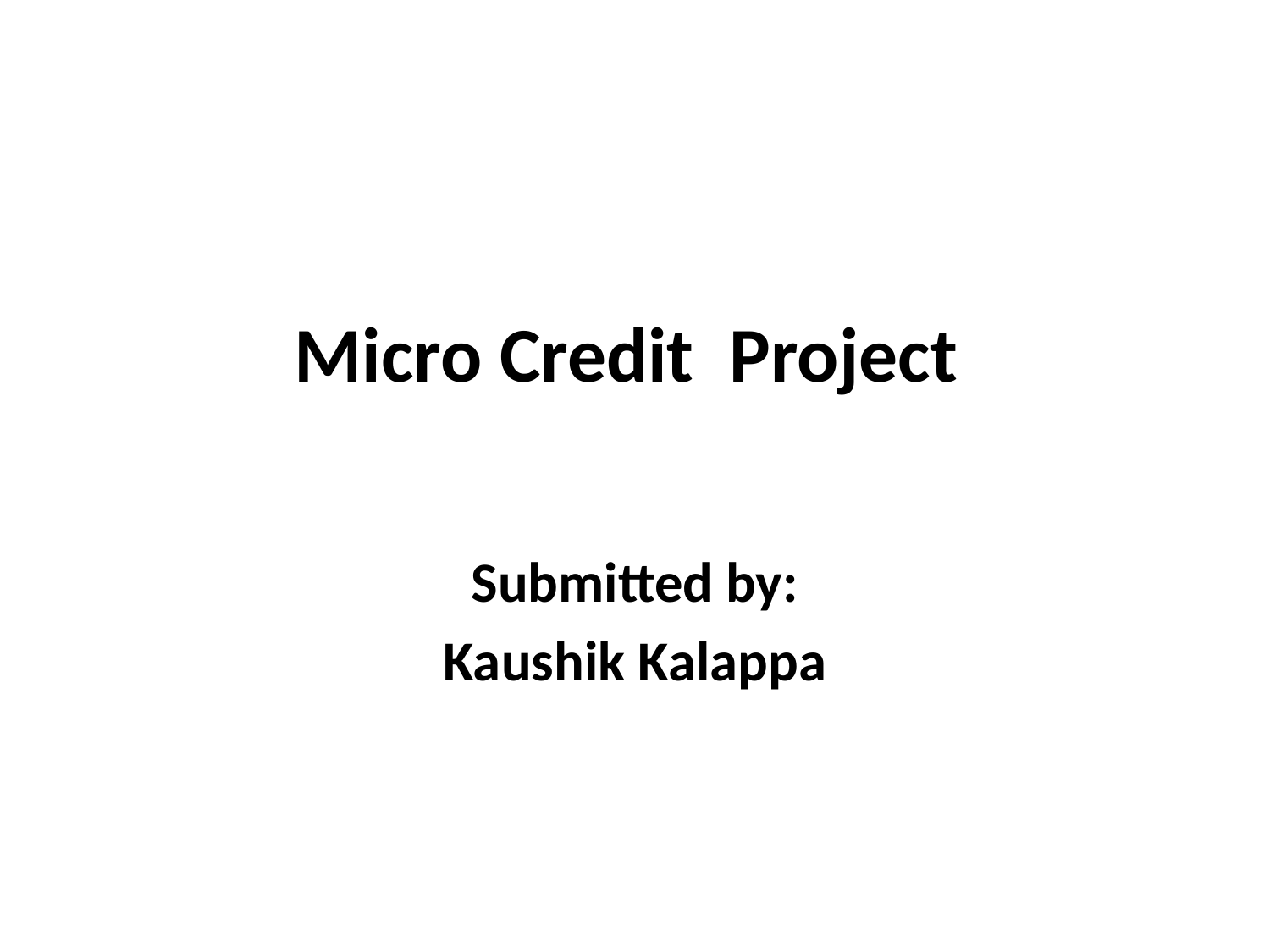

# Micro Credit  Project
Submitted by:
Kaushik Kalappa